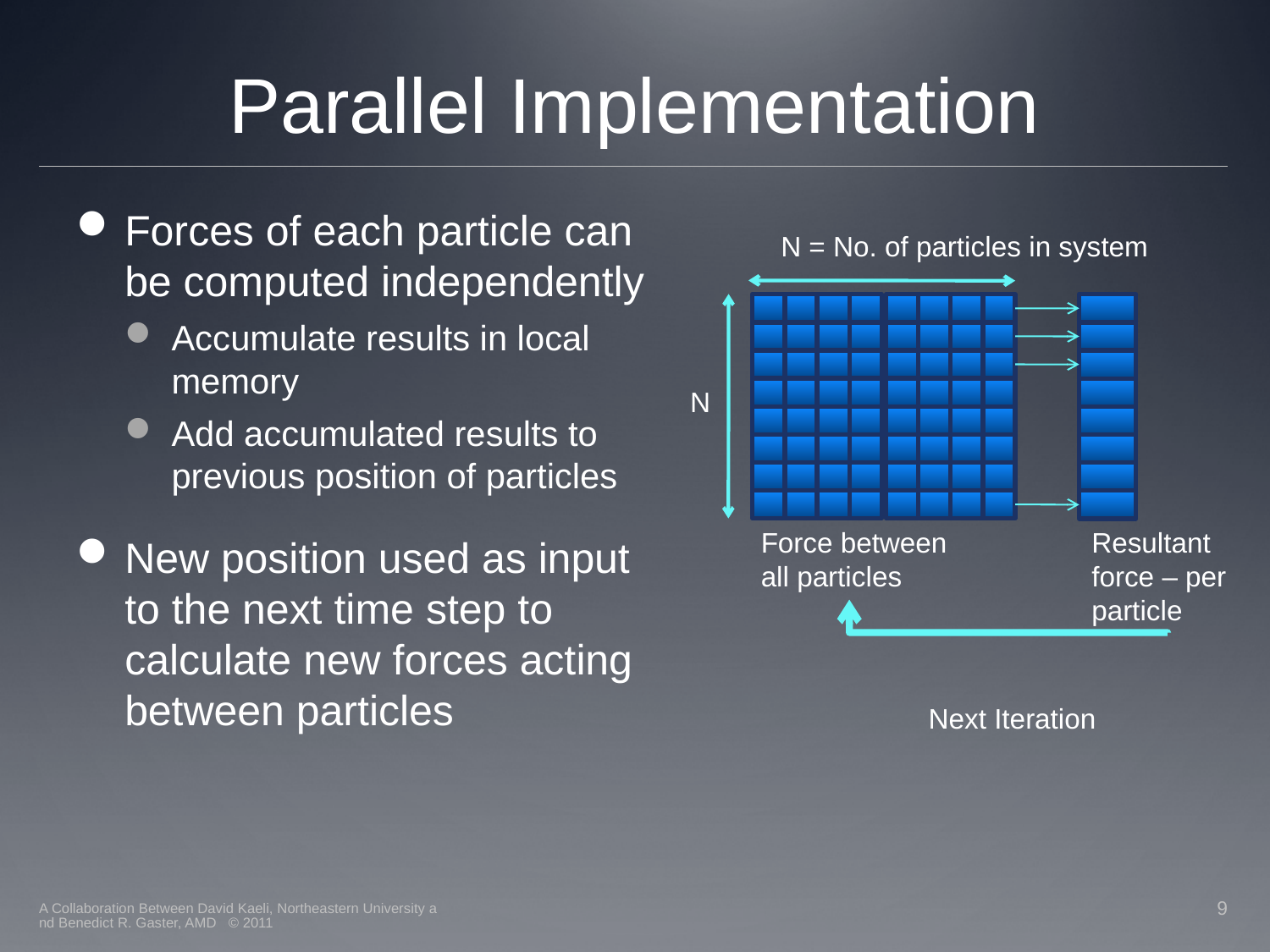

# Parallel Implementation
Forces of each particle can be computed independently
Accumulate results in local memory
Add accumulated results to previous position of particles
New position used as input to the next time step to calculate new forces acting between particles

N = No. of particles in system
N

N
Force between all particles
Resultant force – per particle
Next Iteration
A Collaboration Between David Kaeli, Northeastern University and Benedict R. Gaster, AMD   © 2011
9